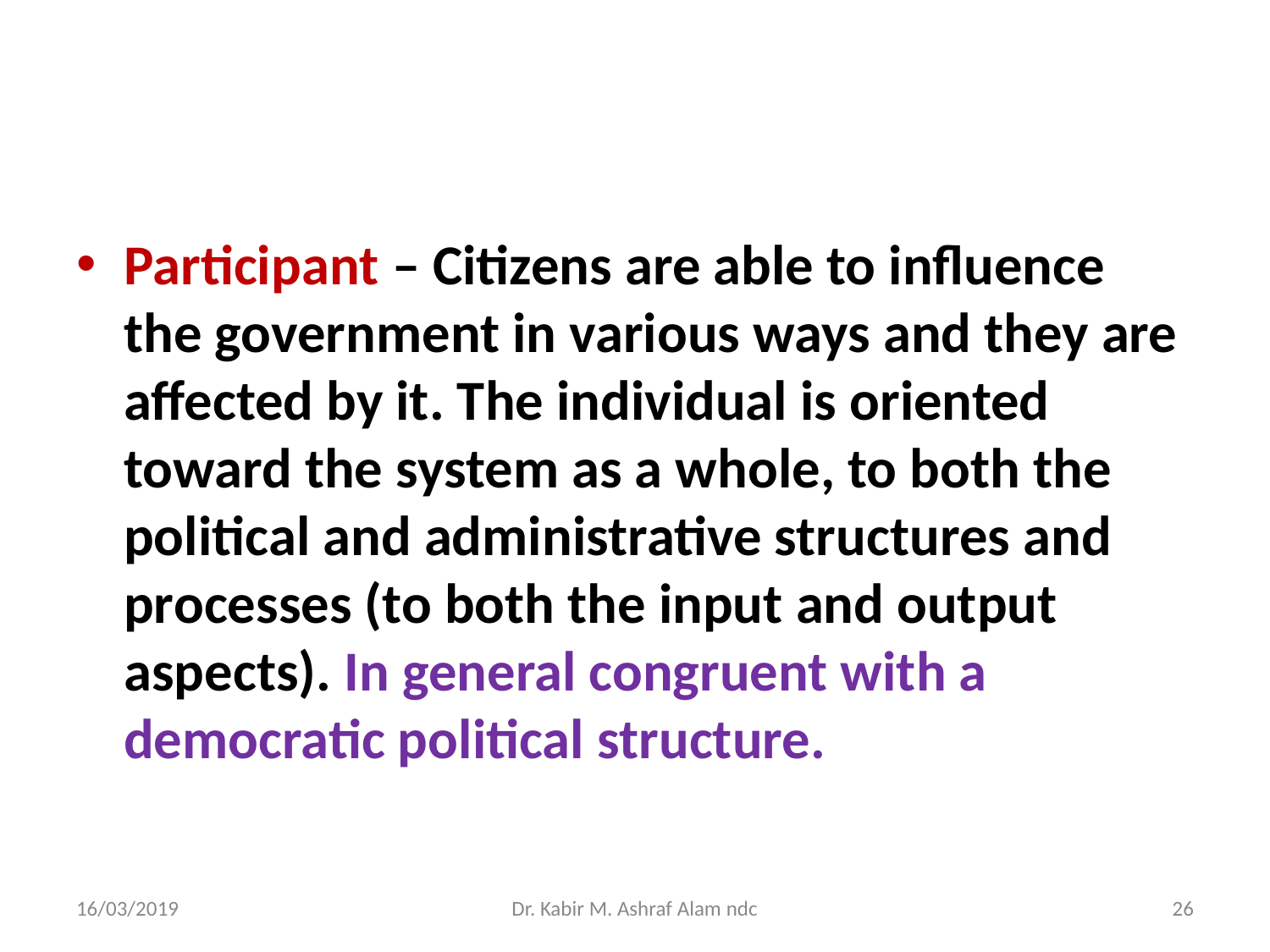

#
Participant – Citizens are able to influence the government in various ways and they are affected by it. The individual is oriented toward the system as a whole, to both the political and administrative structures and processes (to both the input and output aspects). In general congruent with a democratic political structure.

16/03/2019
Dr. Kabir M. Ashraf Alam ndc
26